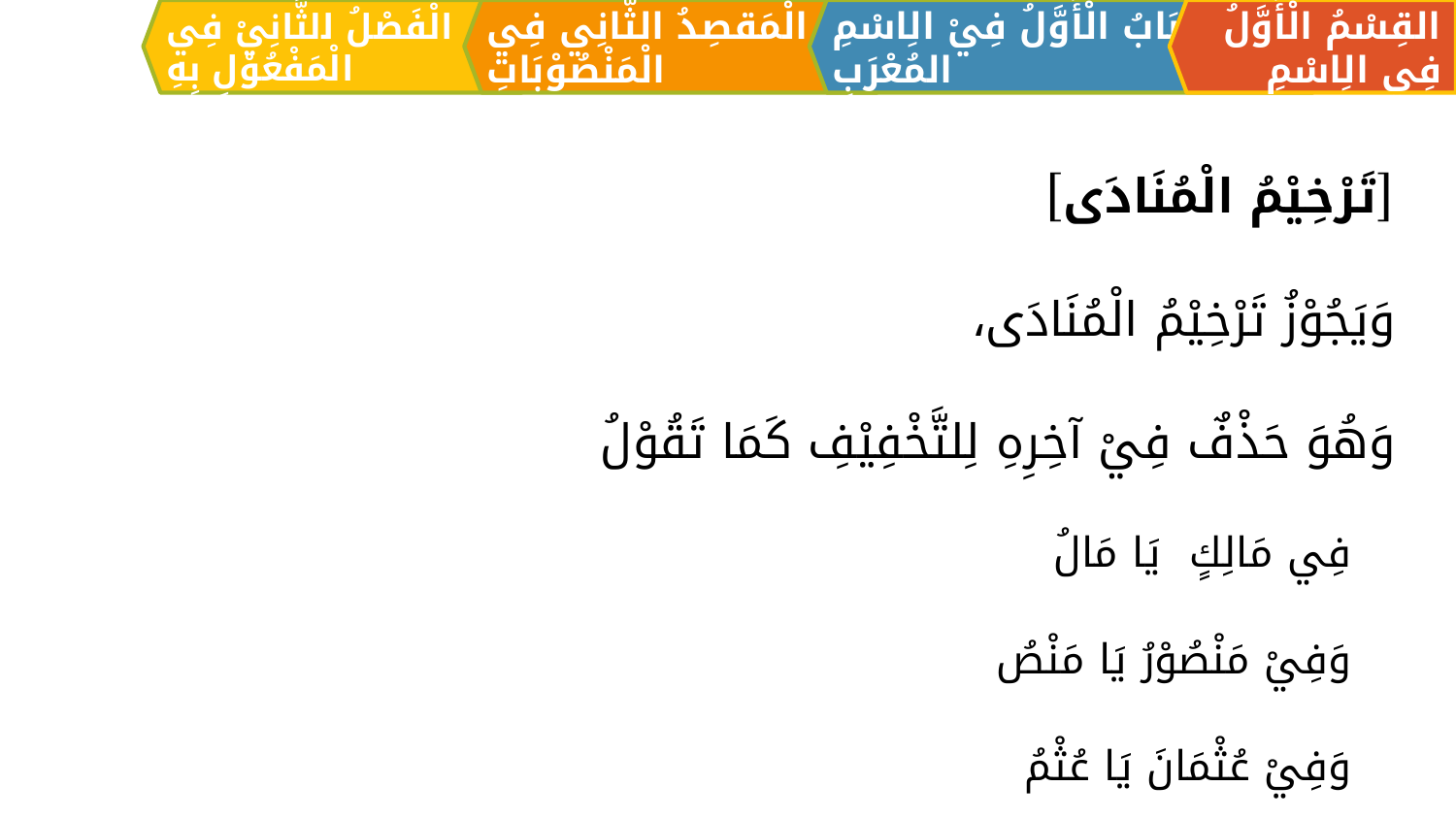

الْمَقصِدُ الثَّانِي فِي الْمَنْصُوْبَاتِ
القِسْمُ الْأَوَّلُ فِي الِاسْمِ
اَلبَابُ الْأَوَّلُ فِيْ الِاسْمِ المُعْرَبِ
الْفَصْلُ الثَّانِيْ فِي الْمَفْعُوْلِ بِهِ
[تَرْخِيْمُ الْمُنَادَی]
وَيَجُوْزُ تَرْخِيْمُ الْمُنَادَی،
وَهُوَ حَذْفٌ فِيْ آخِرِهِ لِلتَّخْفِيْفِ كَمَا تَقُوْلُ
فِي مَالِكٍ  يَا مَالُ
وَفِيْ مَنْصُوْرُ يَا مَنْصُ
وَفِيْ عُثْمَانَ يَا عُثْمُ